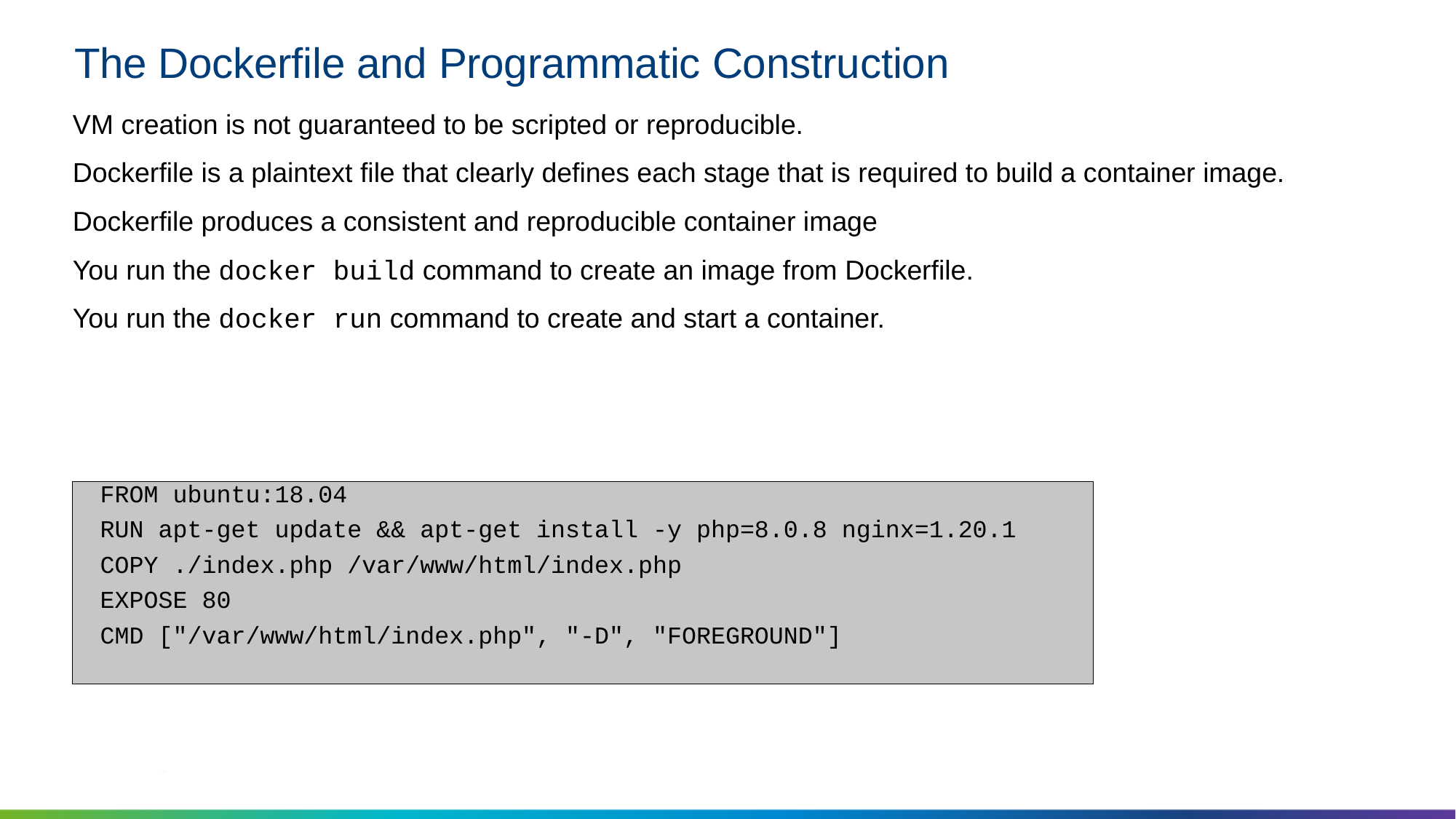

# The Dockerfile and Programmatic Construction
VM creation is not guaranteed to be scripted or reproducible.
Dockerfile is a plaintext file that clearly defines each stage that is required to build a container image.
Dockerfile produces a consistent and reproducible container image
You run the docker build command to create an image from Dockerfile.
You run the docker run command to create and start a container.

FROM ubuntu:18.04
RUN apt-get update && apt-get install -y php=8.0.8 nginx=1.20.1
COPY ./index.php /var/www/html/index.php
EXPOSE 80
CMD ["/var/www/html/index.php", "-D", "FOREGROUND"]